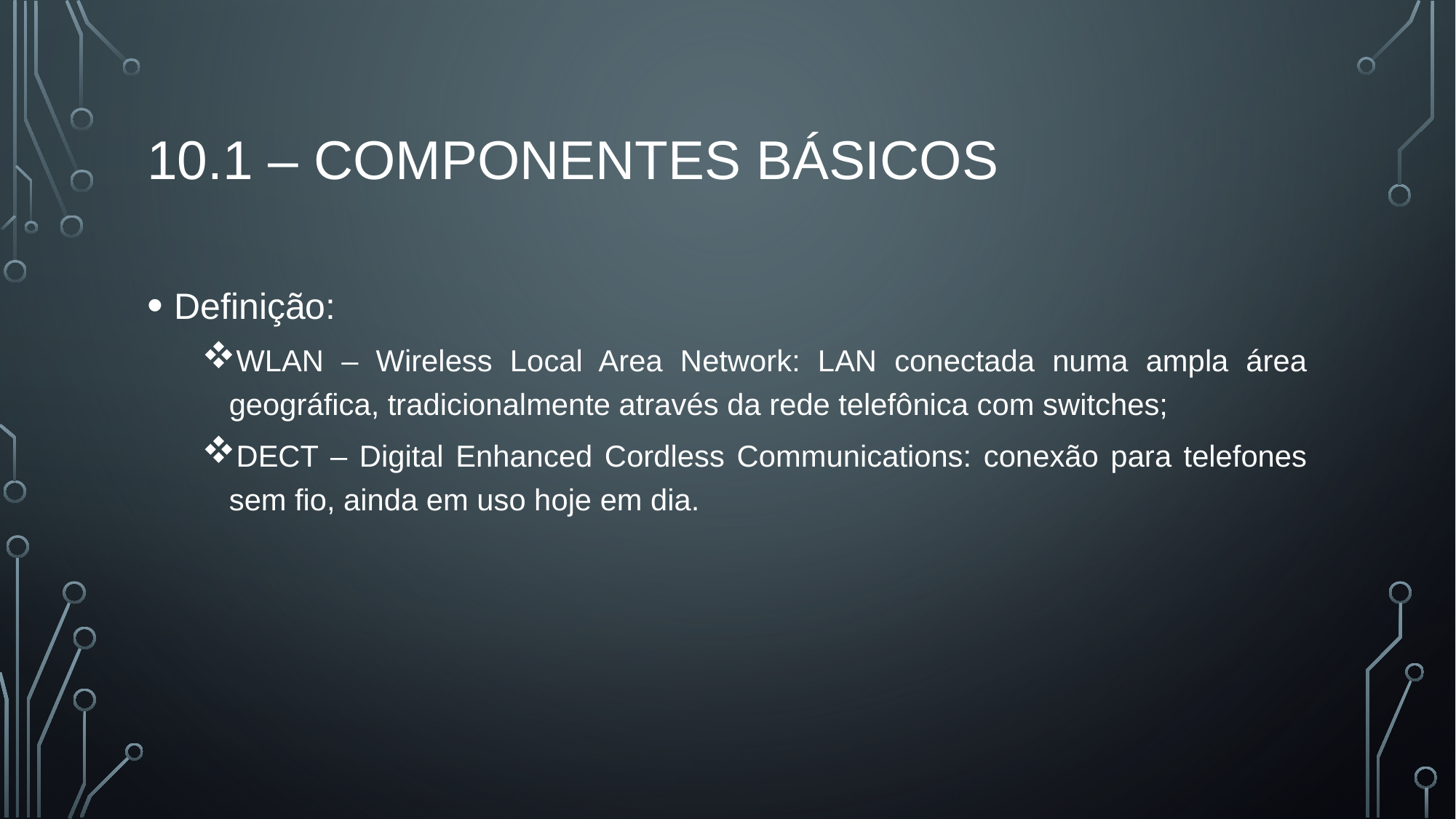

# 10.1 – componentes básicos
Definição:
WLAN – Wireless Local Area Network: LAN conectada numa ampla área geográfica, tradicionalmente através da rede telefônica com switches;
DECT – Digital Enhanced Cordless Communications: conexão para telefones sem fio, ainda em uso hoje em dia.